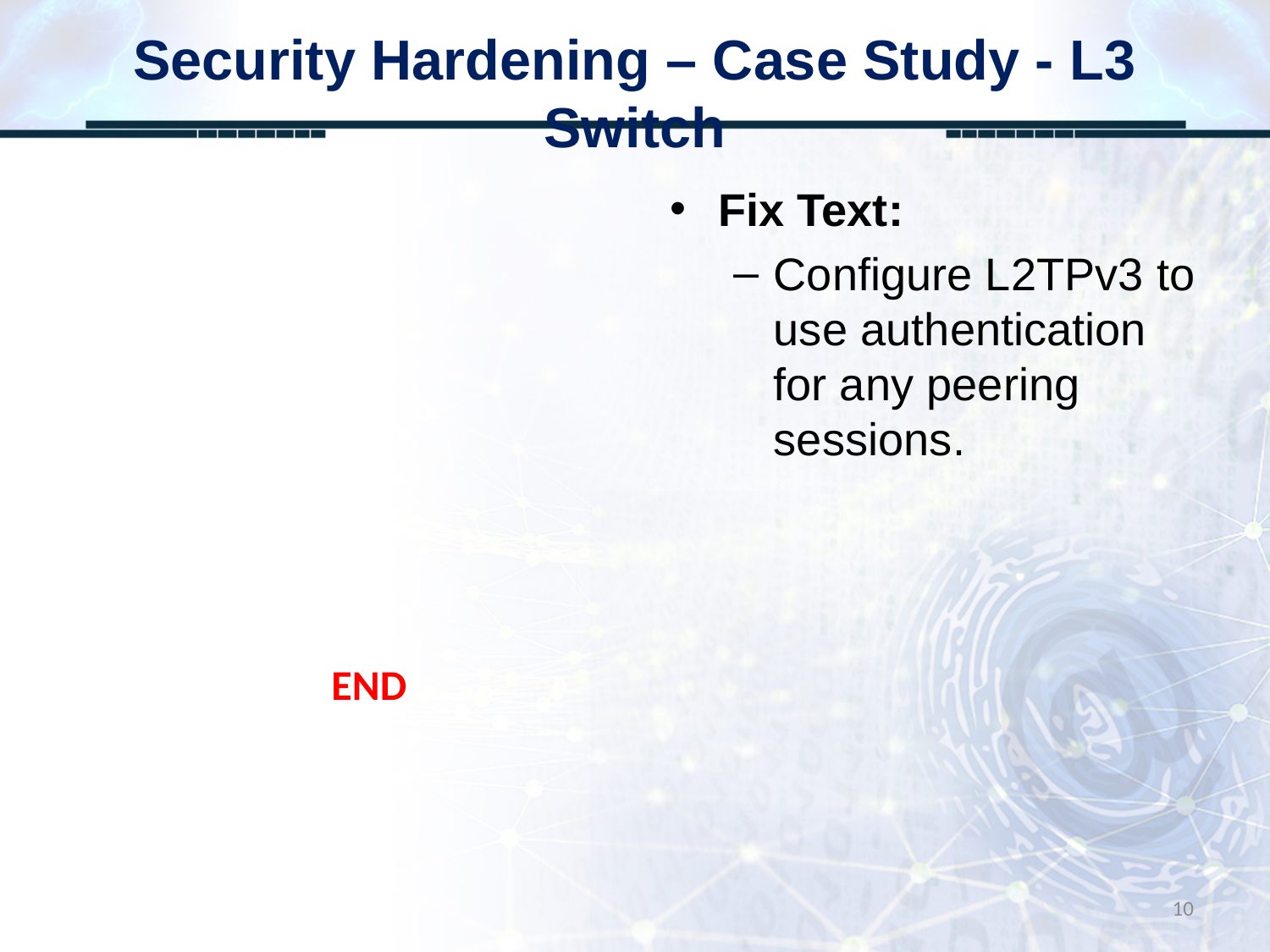

# Security Hardening – Case Study - L3 Switch
Fix Text:
Configure L2TPv3 to use authentication for any peering sessions.
END
10